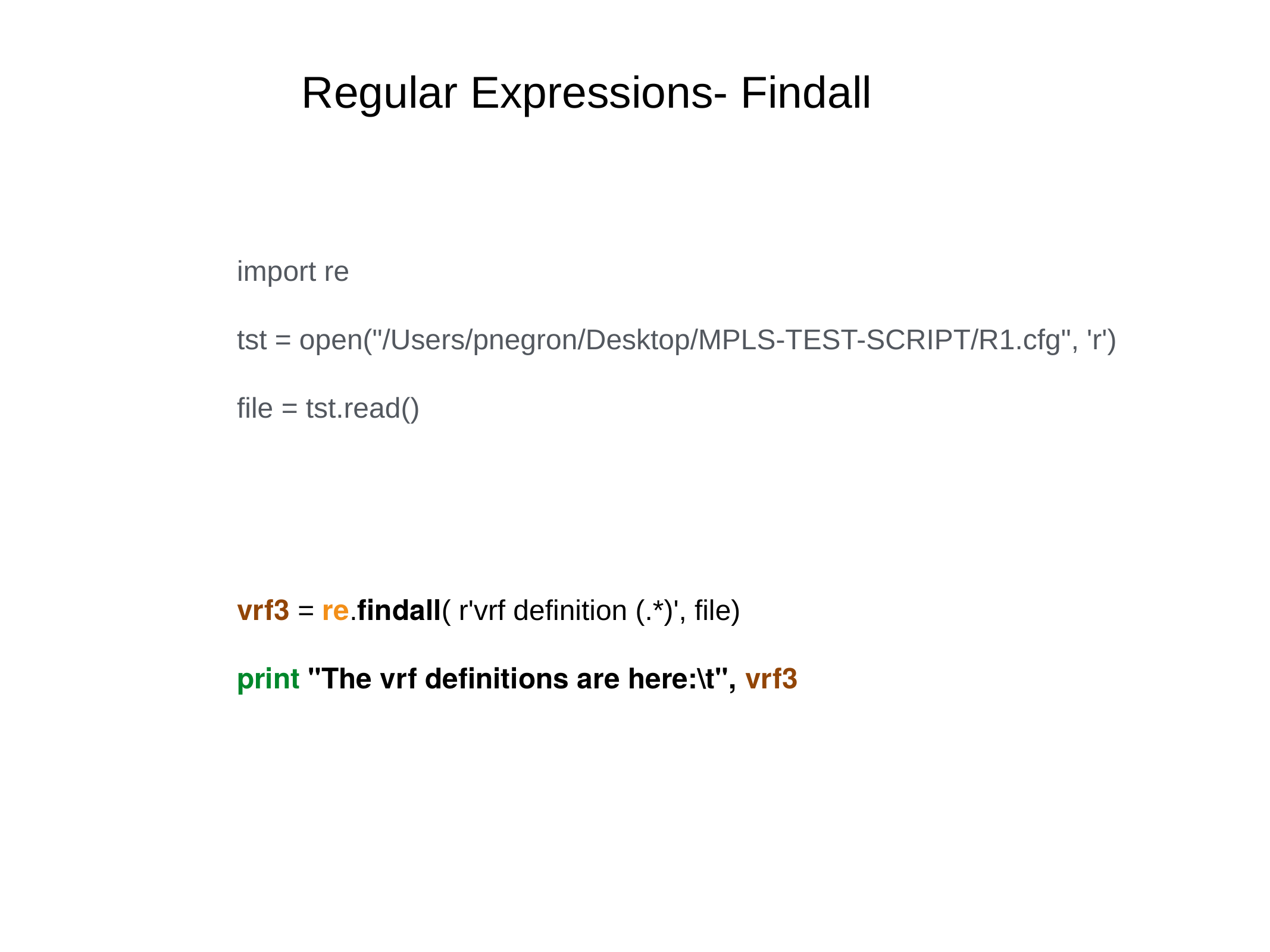

Regular Expressions- Findall

import re

tst = open("/Users/pnegron/Desktop/MPLS-TEST-SCRIPT/R1.cfg", 'r')

file = tst.read()
vrf3 = re.findall( r'vrf definition (.*)', file)

print "The vrf definitions are here:\t", vrf3